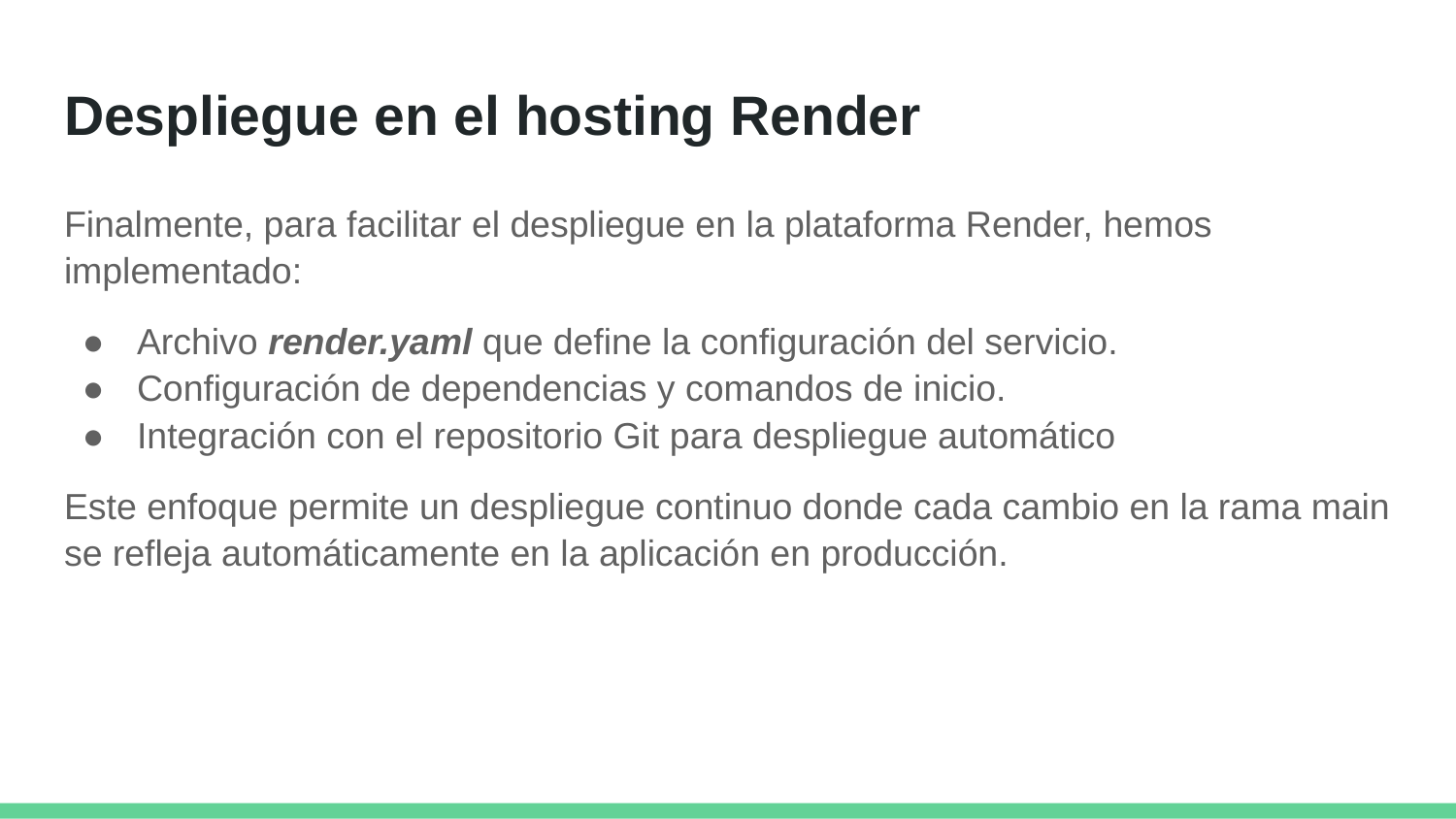

# Despliegue en el hosting Render
Finalmente, para facilitar el despliegue en la plataforma Render, hemos implementado:
Archivo render.yaml que define la configuración del servicio.
Configuración de dependencias y comandos de inicio.
Integración con el repositorio Git para despliegue automático
Este enfoque permite un despliegue continuo donde cada cambio en la rama main se refleja automáticamente en la aplicación en producción.